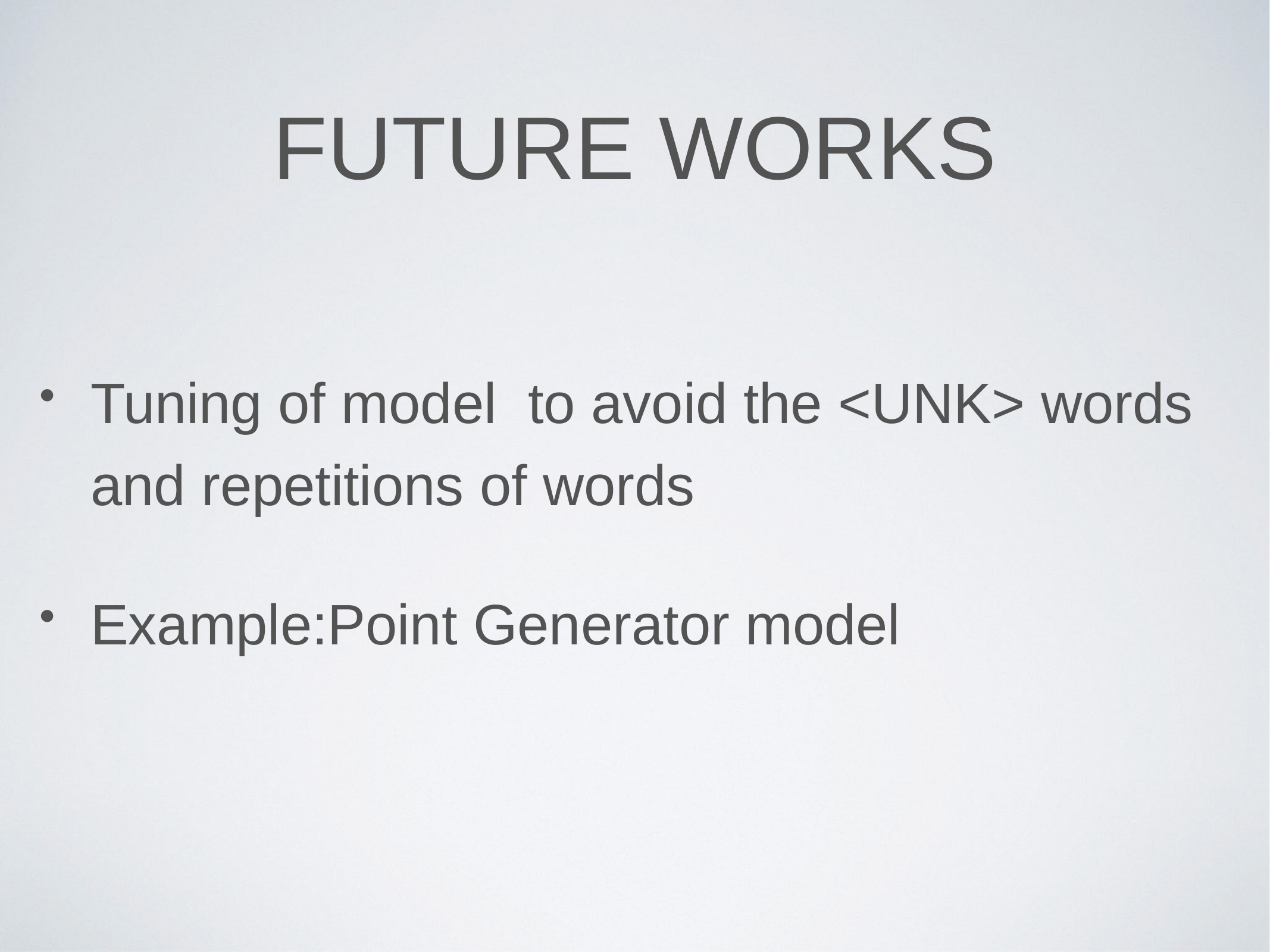

# Future works
Tuning of model  to avoid the <UNK> words and repetitions of words
Example:Point Generator model